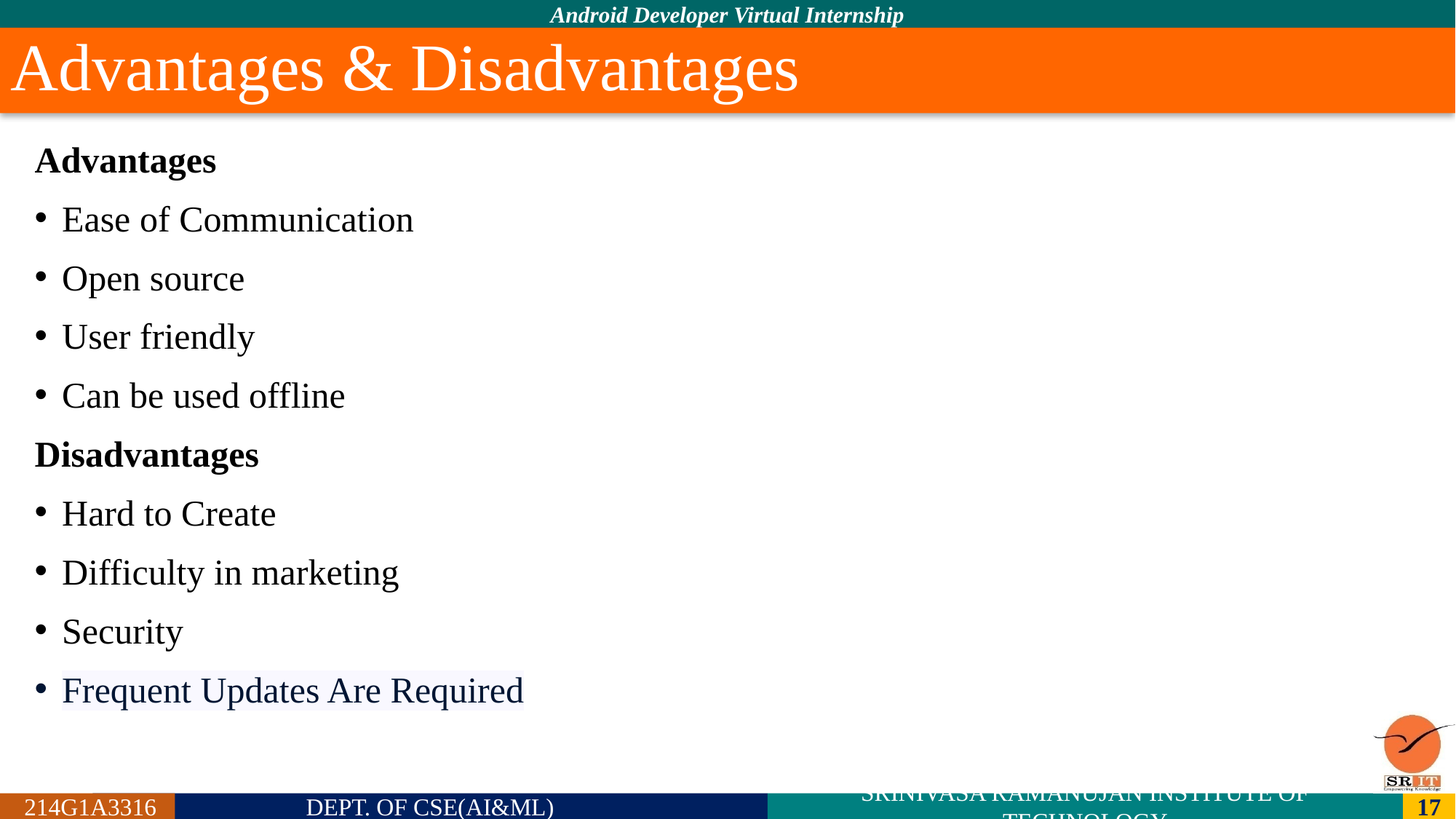

# Advantages & Disadvantages
Advantages
Ease of Communication
Open source
User friendly
Can be used offline
Disadvantages
Hard to Create
Difficulty in marketing
Security
Frequent Updates Are Required